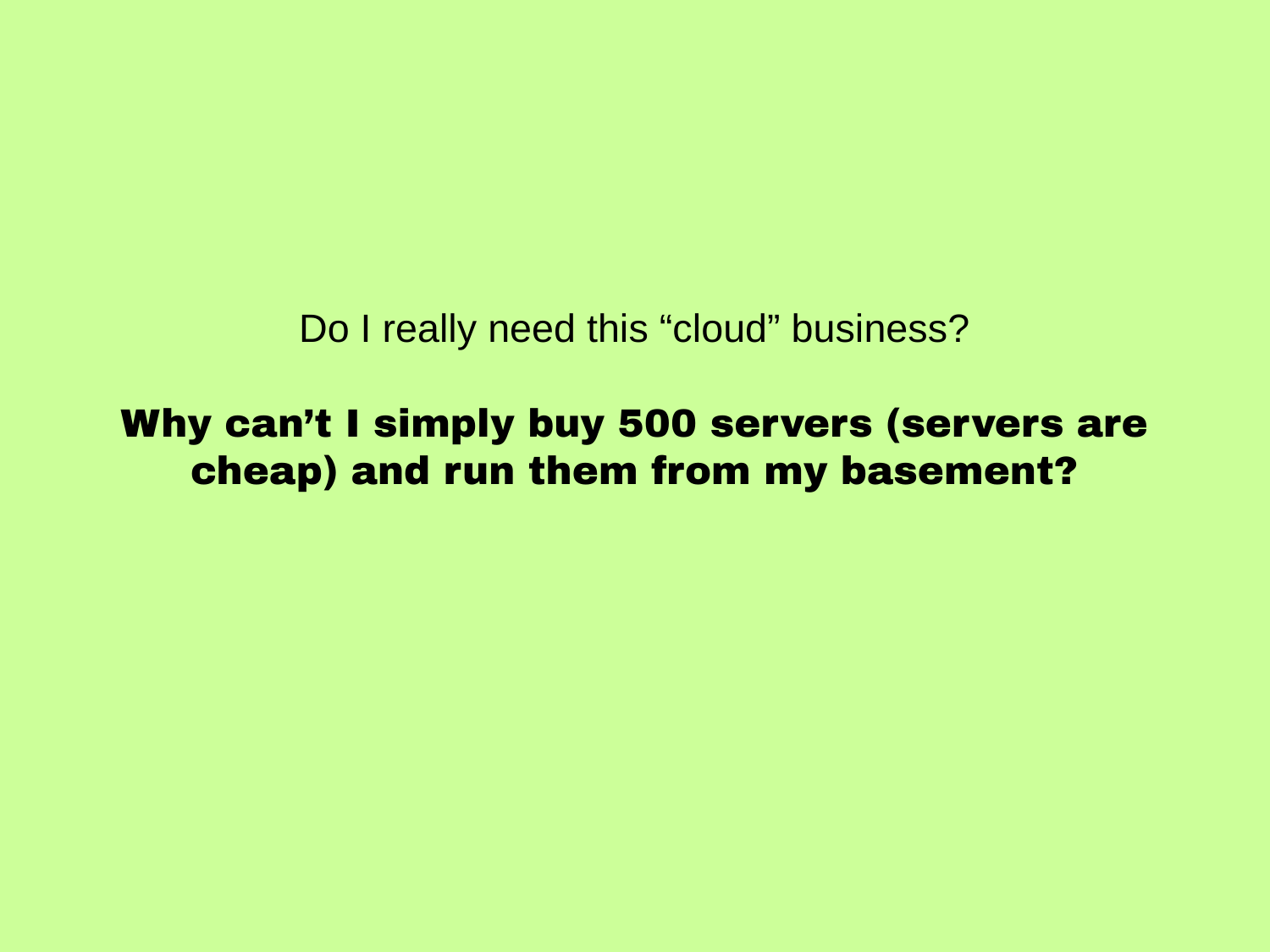

# Do I really need this “cloud” business? Why can’t I simply buy 500 servers (servers are cheap) and run them from my basement?